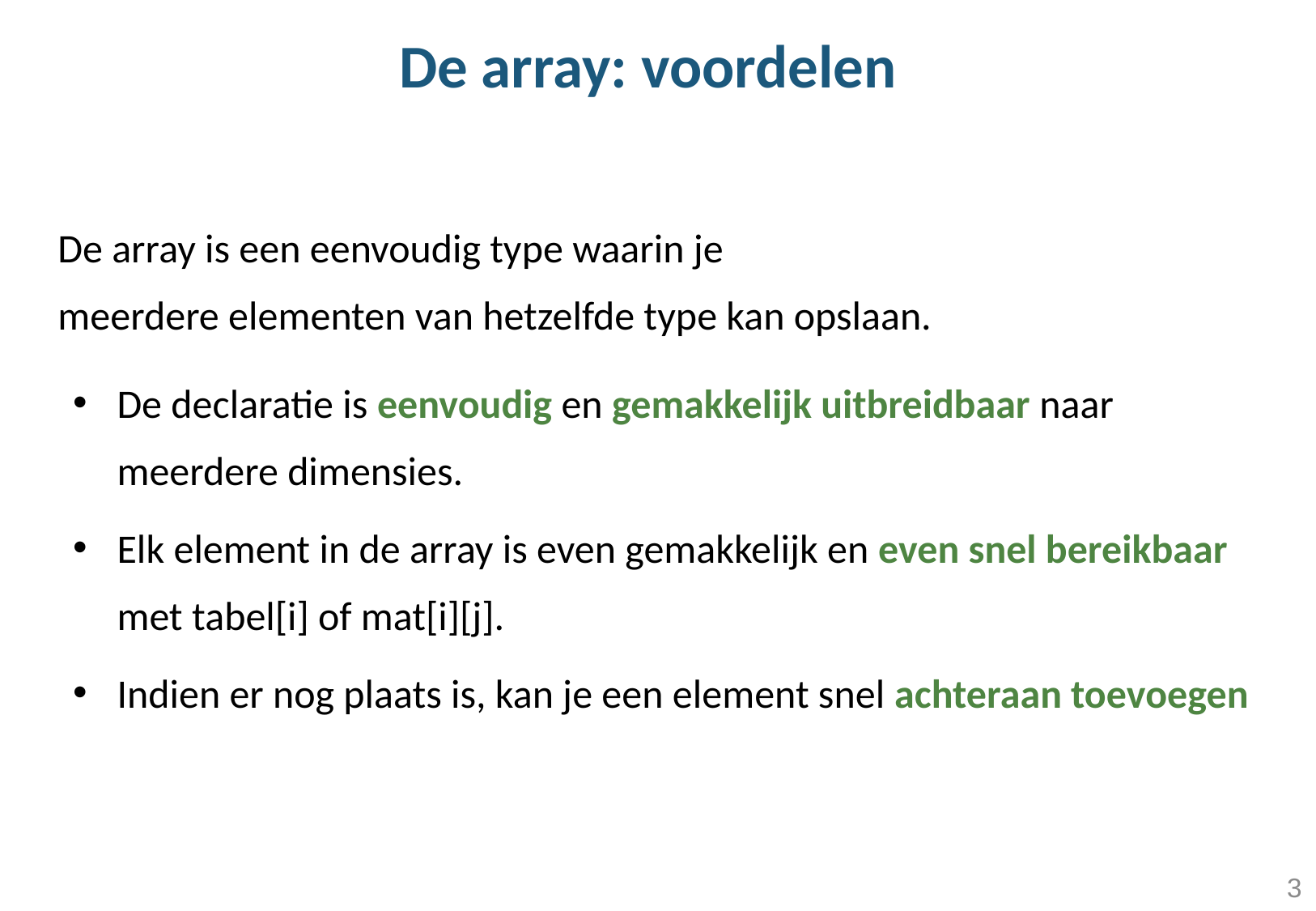

# De array: voordelen
De array is een eenvoudig type waarin je                                                    meerdere elementen van hetzelfde type kan opslaan.
De declaratie is eenvoudig en gemakkelijk uitbreidbaar naar meerdere dimensies.
Elk element in de array is even gemakkelijk en even snel bereikbaar met tabel[i] of mat[i][j].
Indien er nog plaats is, kan je een element snel achteraan toevoegen

3